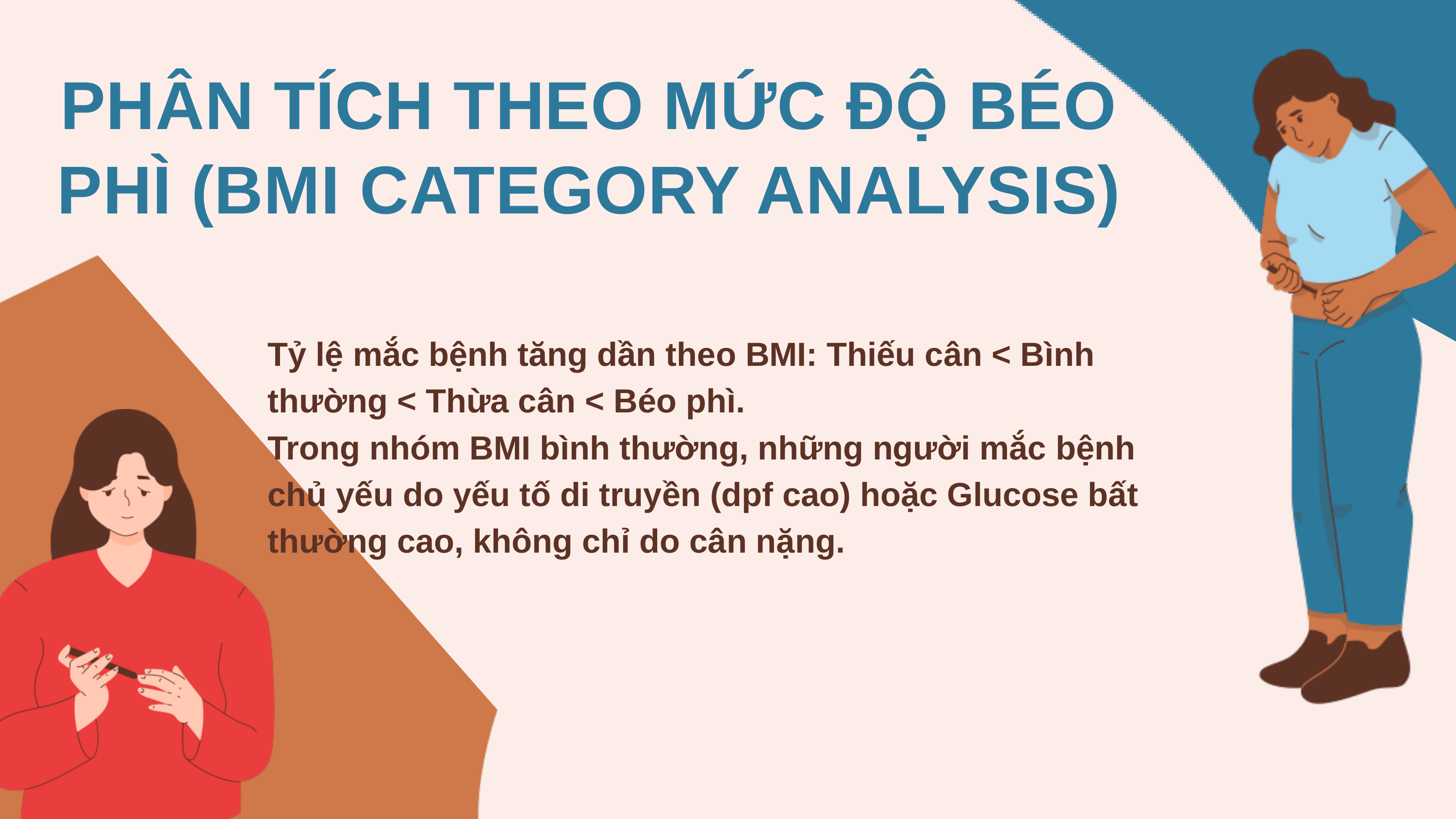

PHÂN TÍCH THEO MỨC ĐỘ BÉO PHÌ (BMI CATEGORY ANALYSIS)
Tỷ lệ mắc bệnh tăng dần theo BMI: Thiếu cân < Bình thường < Thừa cân < Béo phì.
Trong nhóm BMI bình thường, những người mắc bệnh chủ yếu do yếu tố di truyền (dpf cao) hoặc Glucose bất thường cao, không chỉ do cân nặng.